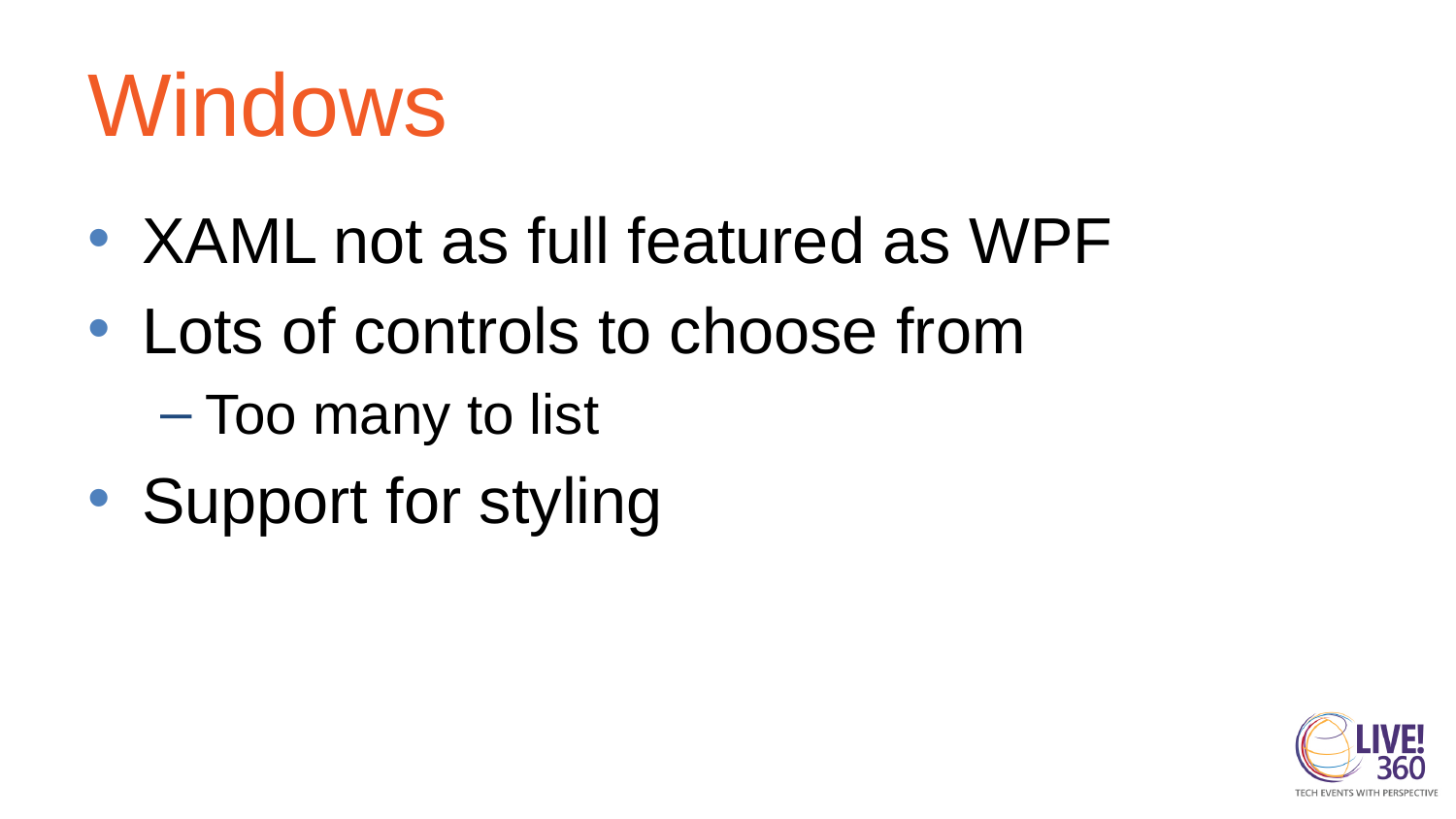

# Windows
XAML not as full featured as WPF
Lots of controls to choose from
Too many to list
Support for styling